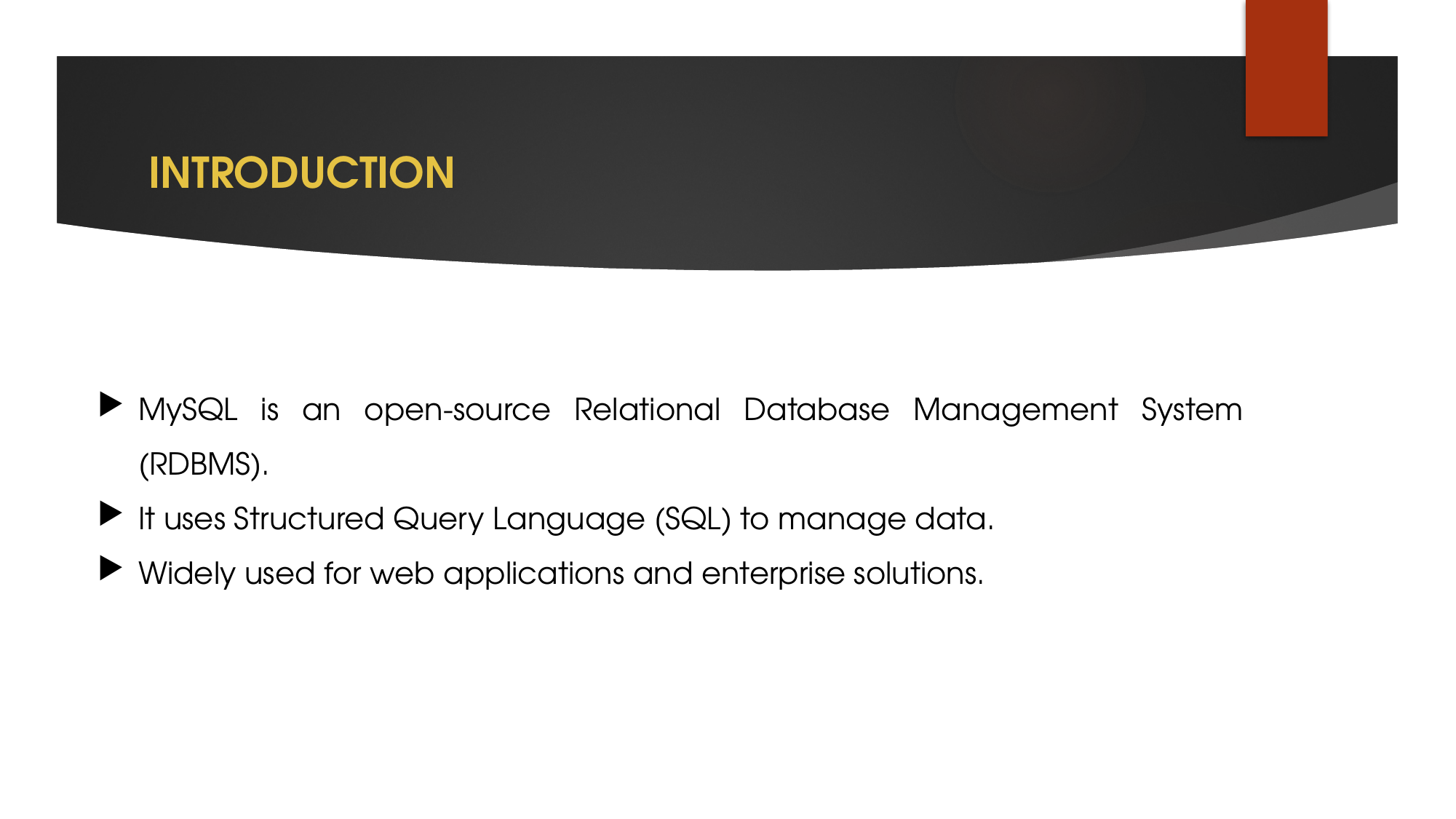

# INTRODUCTION
MySQL is an open-source Relational Database Management System (RDBMS).
It uses Structured Query Language (SQL) to manage data.
Widely used for web applications and enterprise solutions.